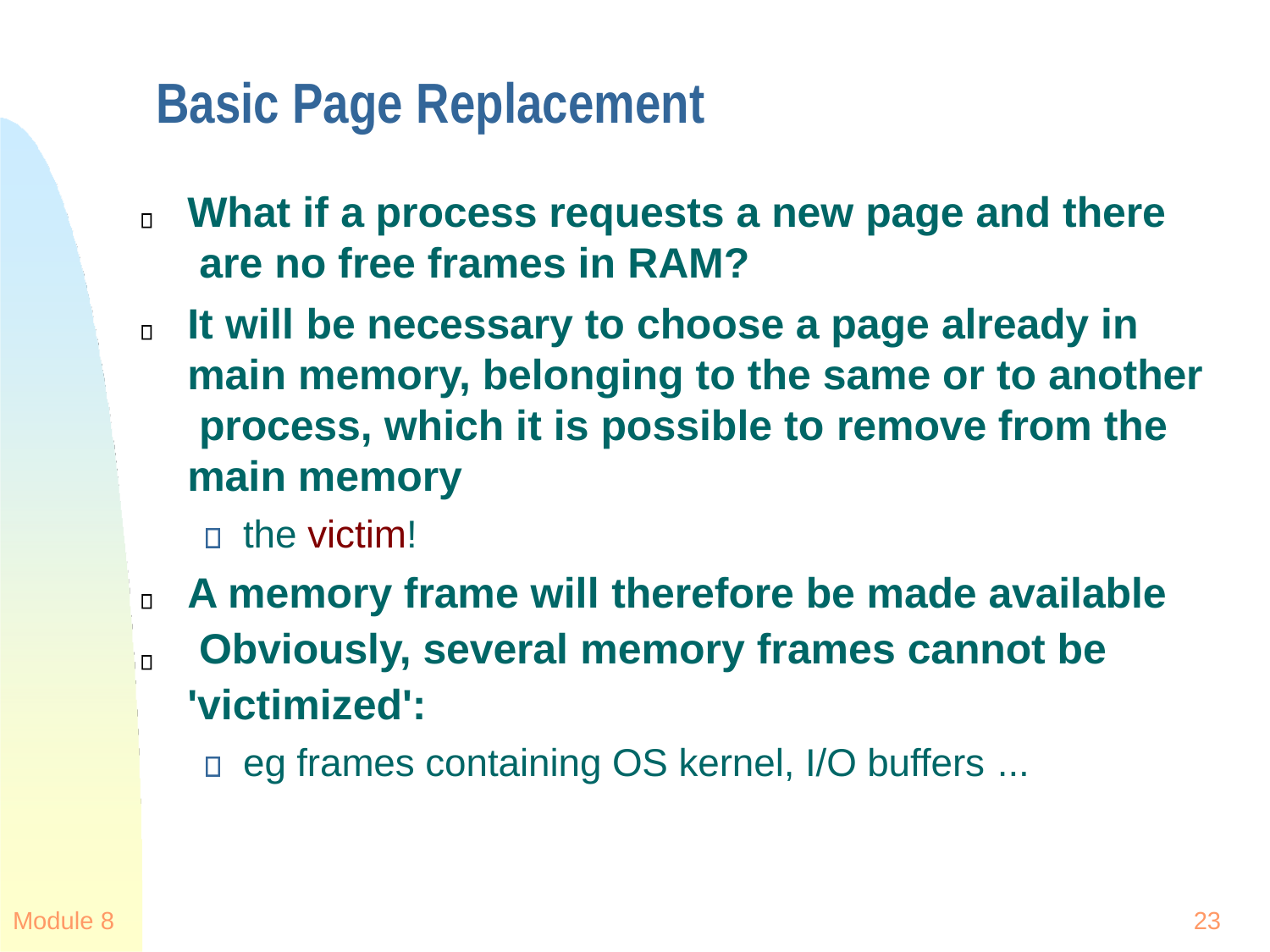

# Basic Page Replacement
What if a process requests a new page and there  are no free frames in RAM?
It will be necessary to choose a page already in  main memory, belonging to the same or to another  process, which it is possible to remove from the  main memory
the victim!
A memory frame will therefore be made available  Obviously, several memory frames cannot be  'victimized':
eg frames containing OS kernel, I/O buffers ...

Module 8
23